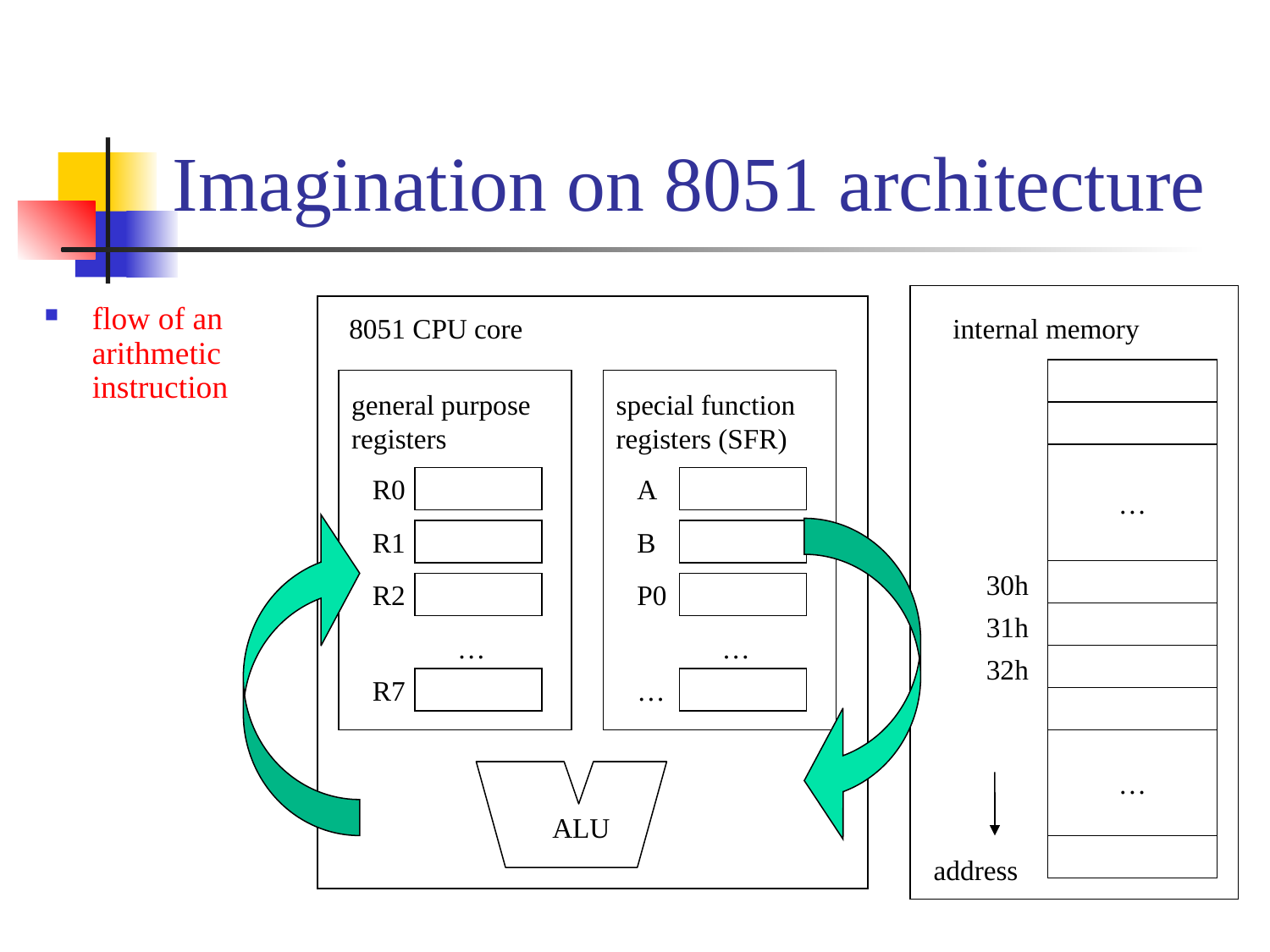

# Imagination on 8051 architecture

internal memory

…

…

30h
31h
32h

address

8051 CPU core

general purpose
registers
R0

R1

R2

…
R7

special function
registers (SFR)
A

B

P0

…
…

ALU
flow of an arithmetic instruction